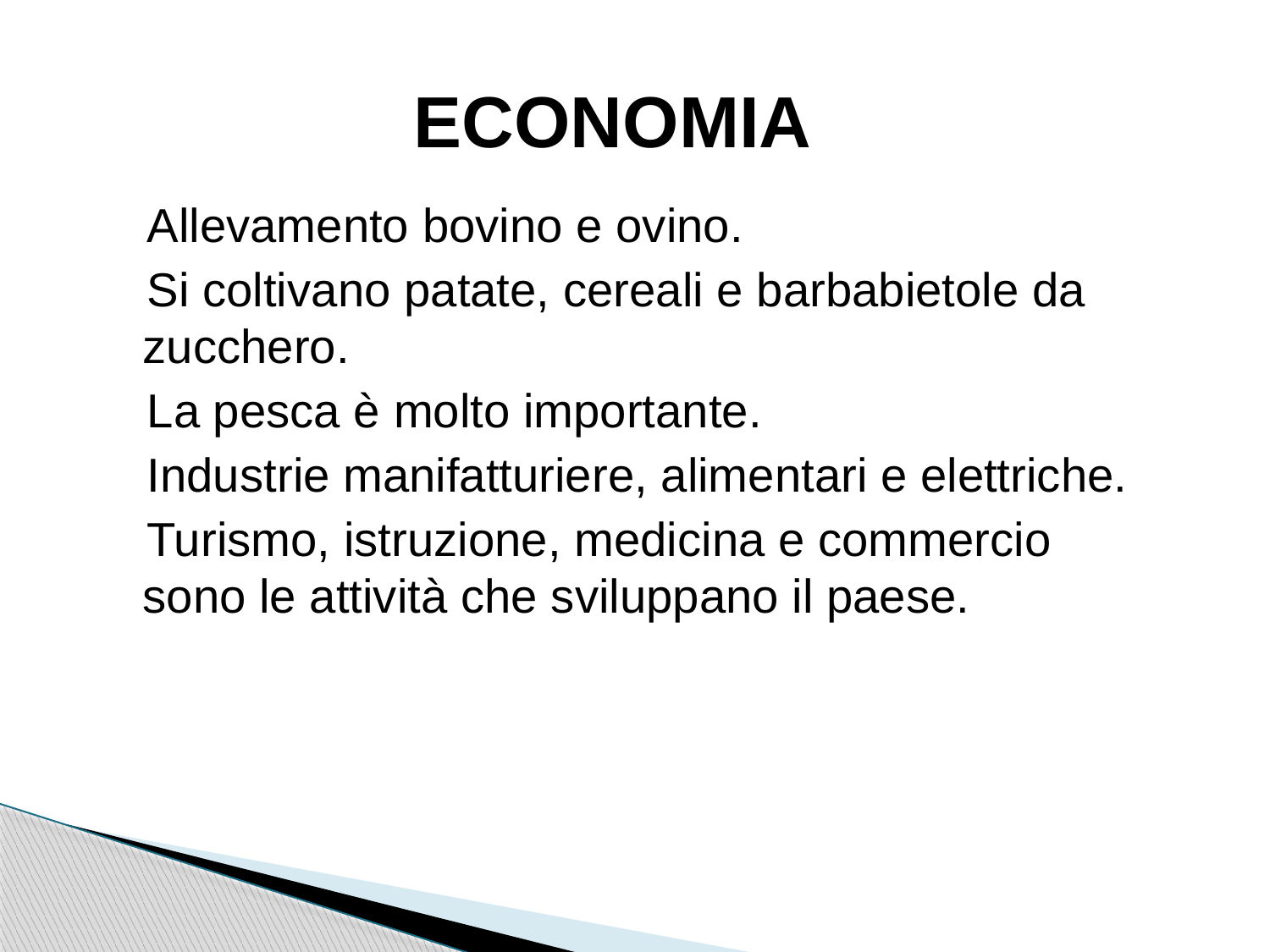

# ECONOMIA
   Allevamento bovino e ovino.
   Si coltivano patate, cereali e barbabietole da       zucchero.
   La pesca è molto importante.
   Industrie manifatturiere, alimentari e elettriche.
   Turismo, istruzione, medicina e commercio         sono le attività che sviluppano il paese.